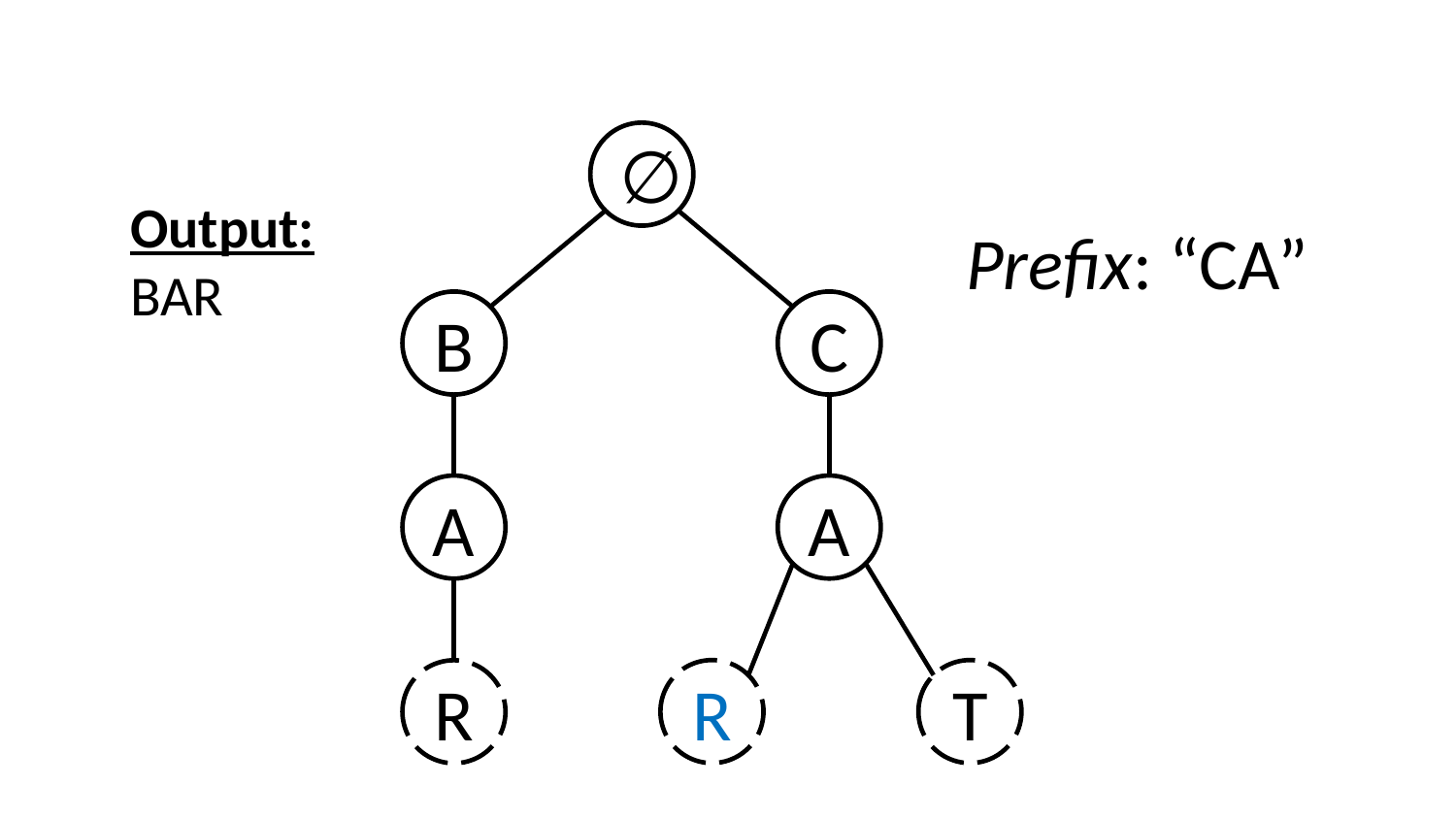

#

Prefix: “CA”
∅
Output:
BAR
C
B
A
A
R
T
R